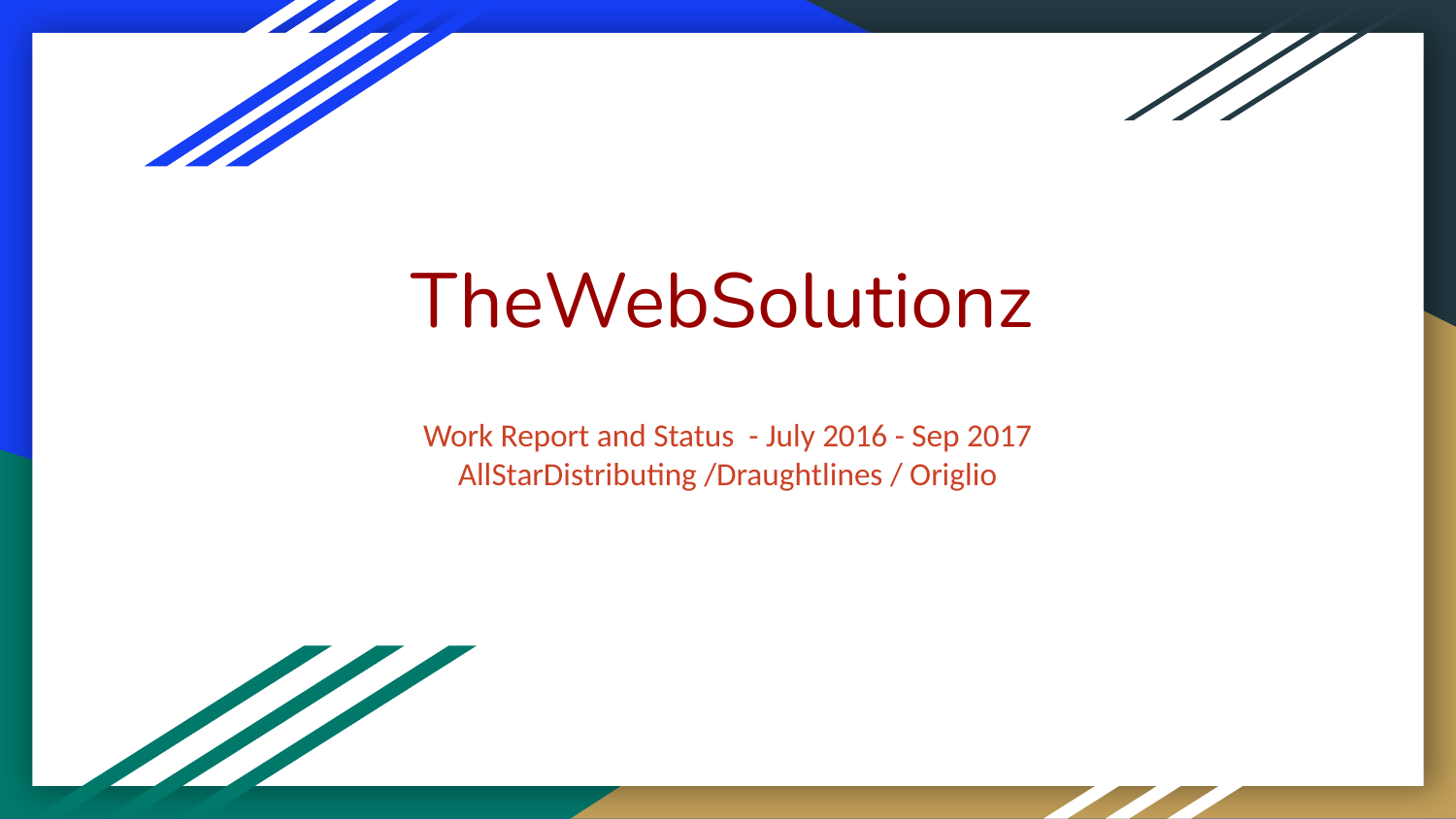

# TheWebSolutionz
Work Report and Status  - July 2016 - Sep 2017
AllStarDistributing /Draughtlines / Origlio